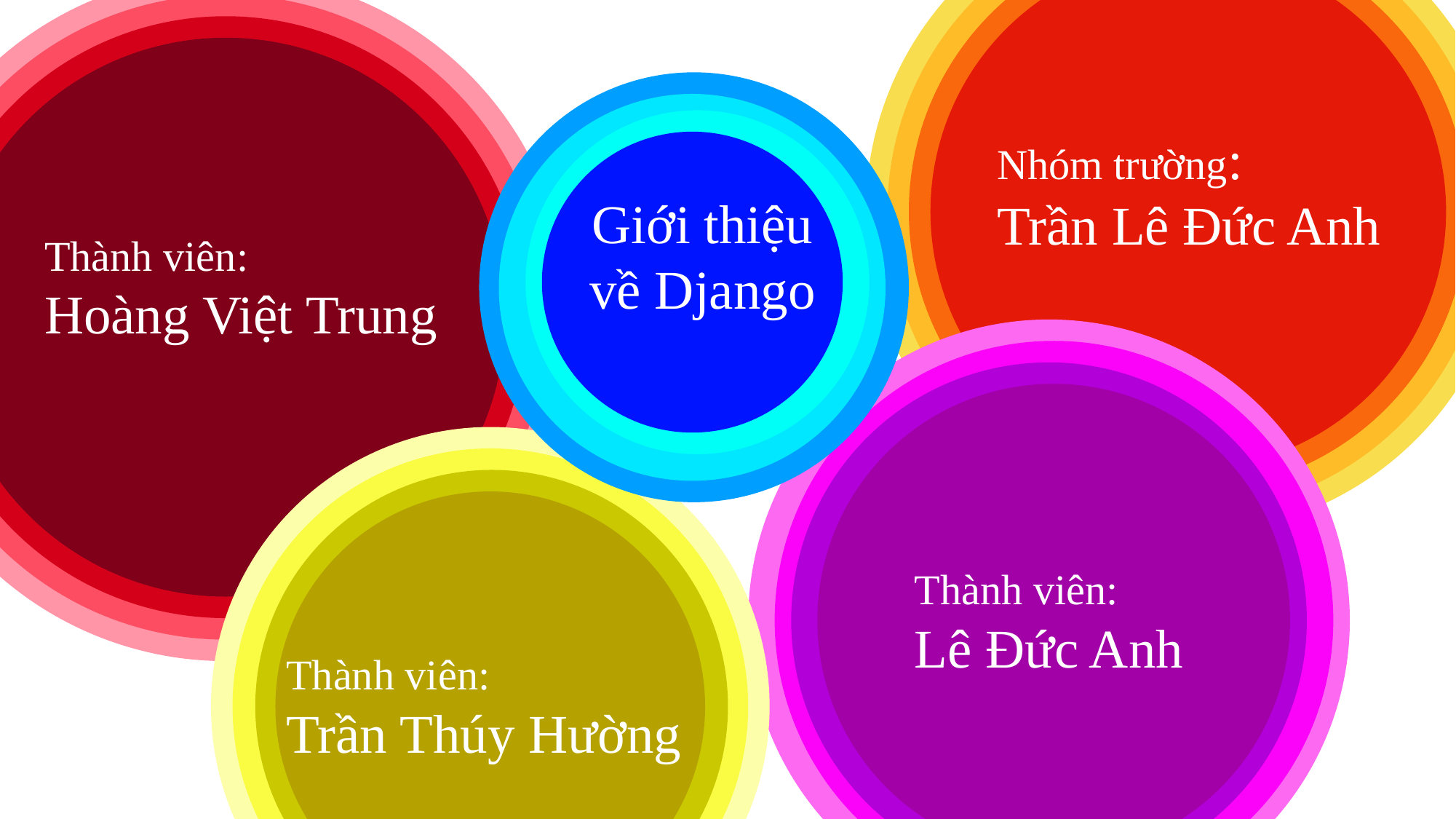

Nhóm trường:
Trần Lê Đức Anh

Giới thiệu về Django
Thành viên:
Hoàng Việt Trung

Thành viên:
Lê Đức Anh
Thành viên:
Trần Thúy Hường